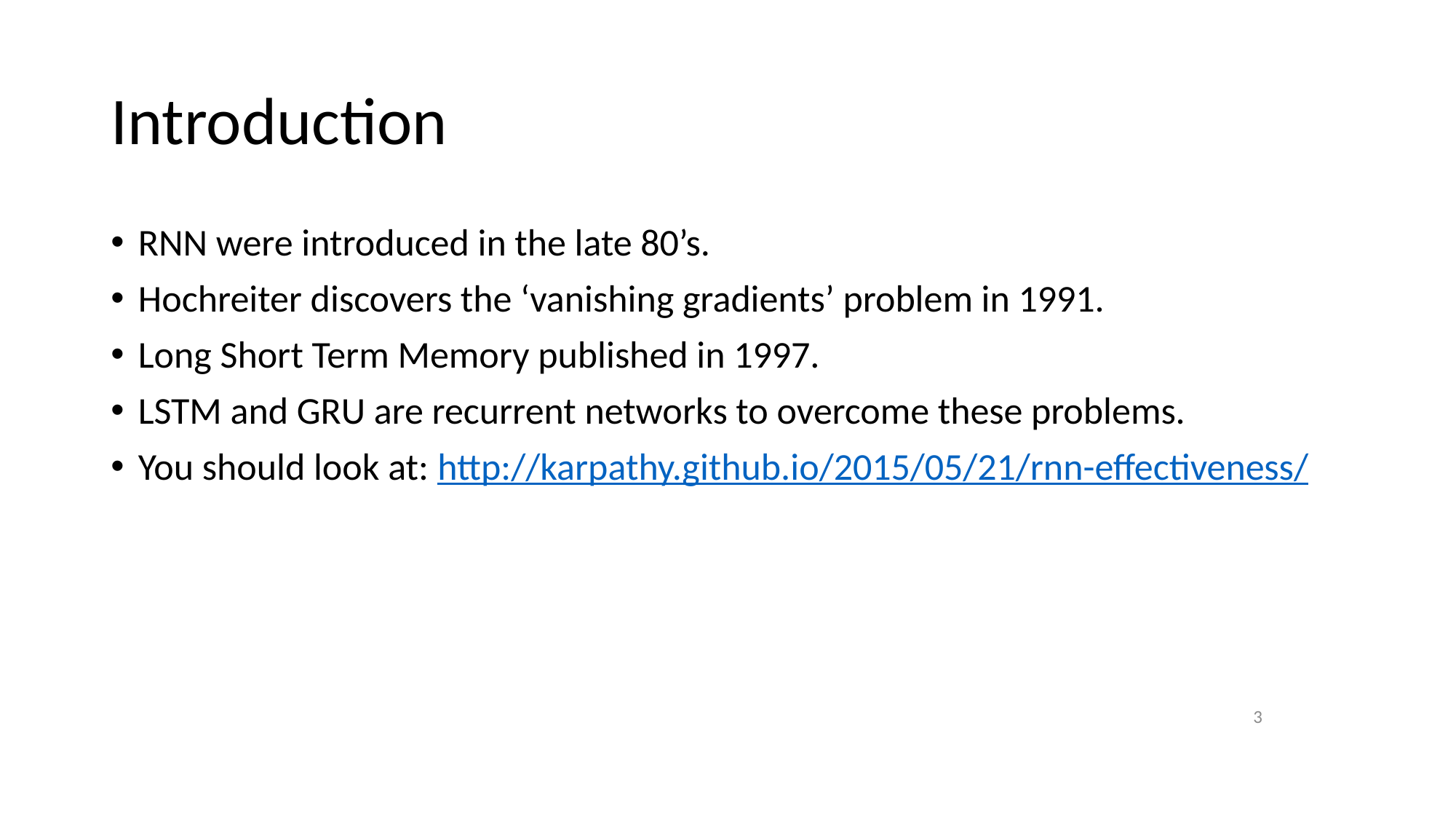

# Introduction
RNN were introduced in the late 80’s.
Hochreiter discovers the ‘vanishing gradients’ problem in 1991.
Long Short Term Memory published in 1997.
LSTM and GRU are recurrent networks to overcome these problems.
You should look at: http://karpathy.github.io/2015/05/21/rnn-effectiveness/

3